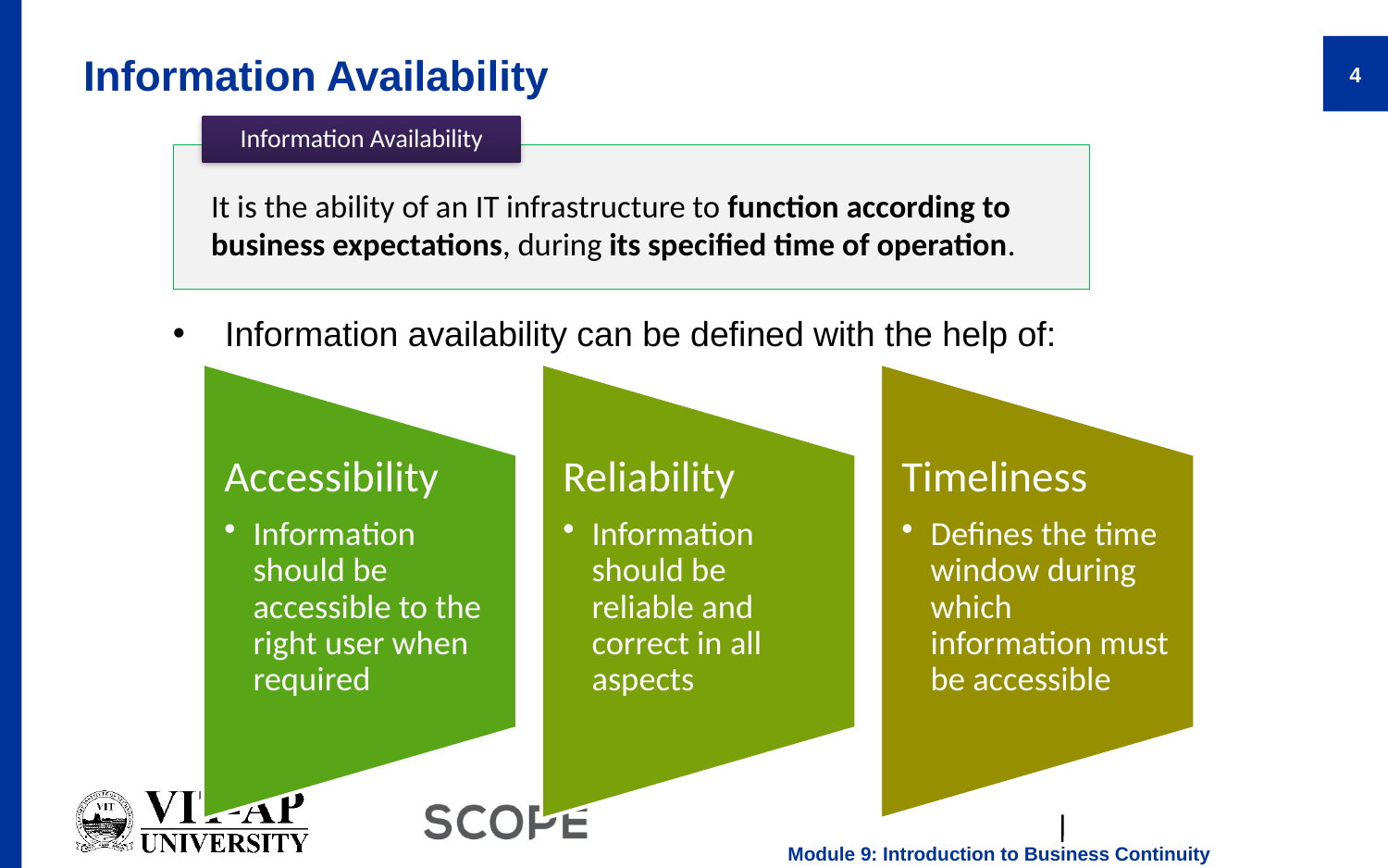

# Information Availability
Information Availability
It is the ability of an IT infrastructure to function according to business expectations, during its specified time of operation.
Information availability can be defined with the help of:

Accessibility
Information should be accessible to the right user when required
Reliability
Information should be reliable and correct in all aspects
Timeliness
Defines the time window during which information must be accessible
4
Module 9: Introduction to Business Continuity